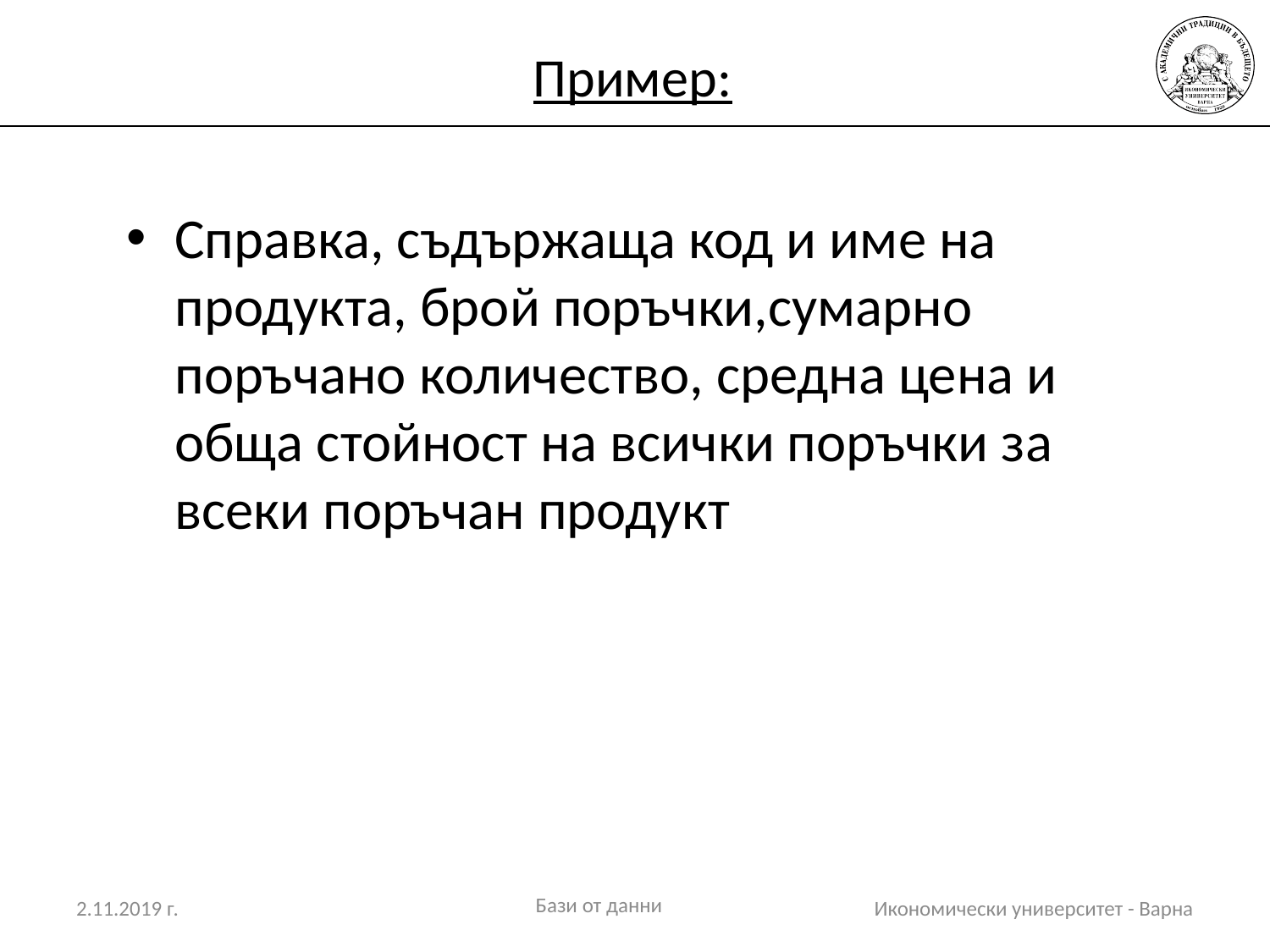

# Пример:
Справка, съдържаща код и име на продукта, брой поръчки,сумарно поръчано количество, средна цена и обща стойност на всички поръчки за всеки поръчан продукт

Бази от данни
2.11.2019 г.
Икономически университет - Варна